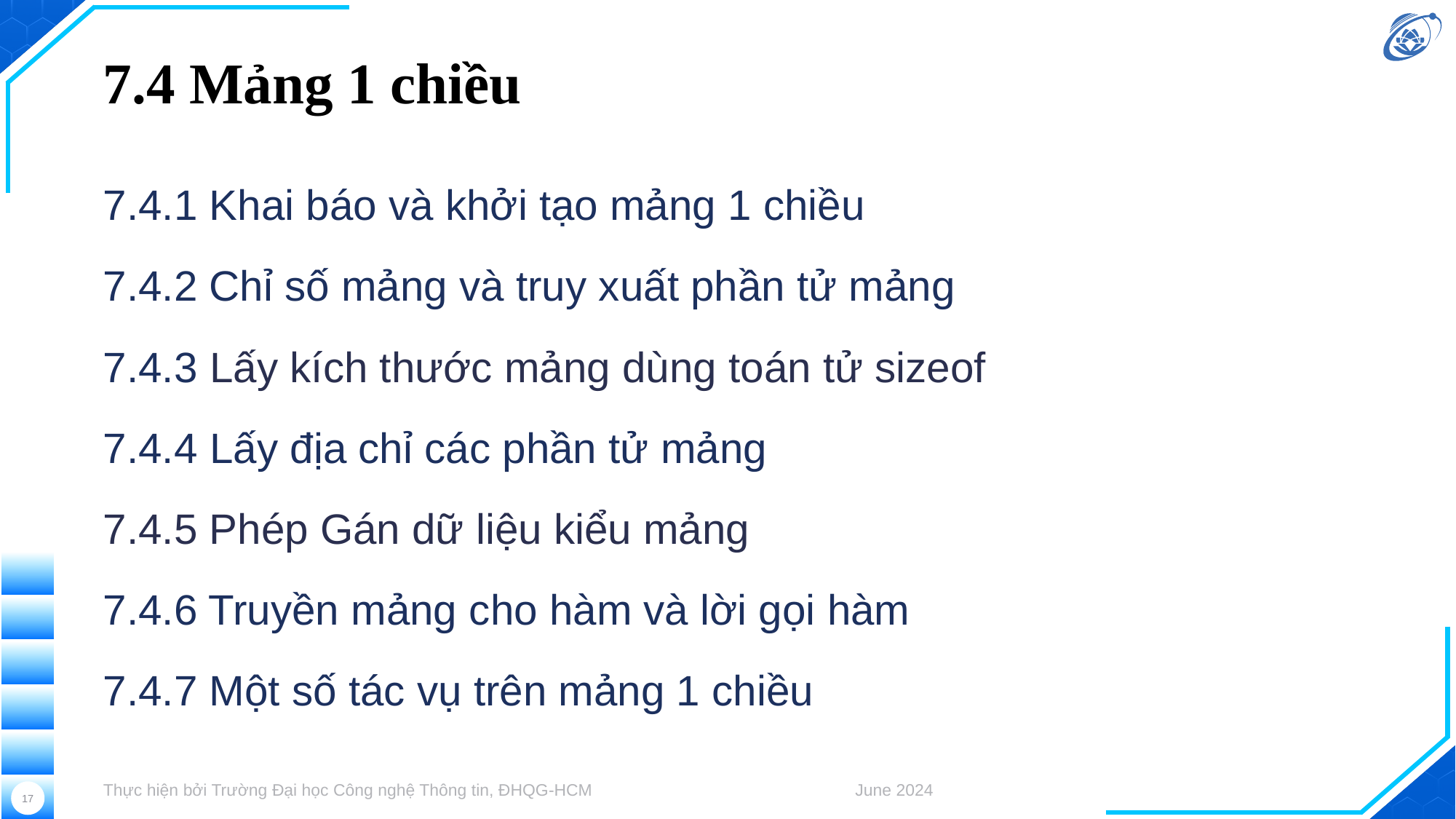

# 7.4 Mảng 1 chiều
7.4.1 Khai báo và khởi tạo mảng 1 chiều
7.4.2 Chỉ số mảng và truy xuất phần tử mảng
7.4.3 Lấy kích thước mảng dùng toán tử sizeof
7.4.4 Lấy địa chỉ các phần tử mảng
7.4.5 Phép Gán dữ liệu kiểu mảng
7.4.6 Truyền mảng cho hàm và lời gọi hàm
7.4.7 Một số tác vụ trên mảng 1 chiều
Thực hiện bởi Trường Đại học Công nghệ Thông tin, ĐHQG-HCM
June 2024
17